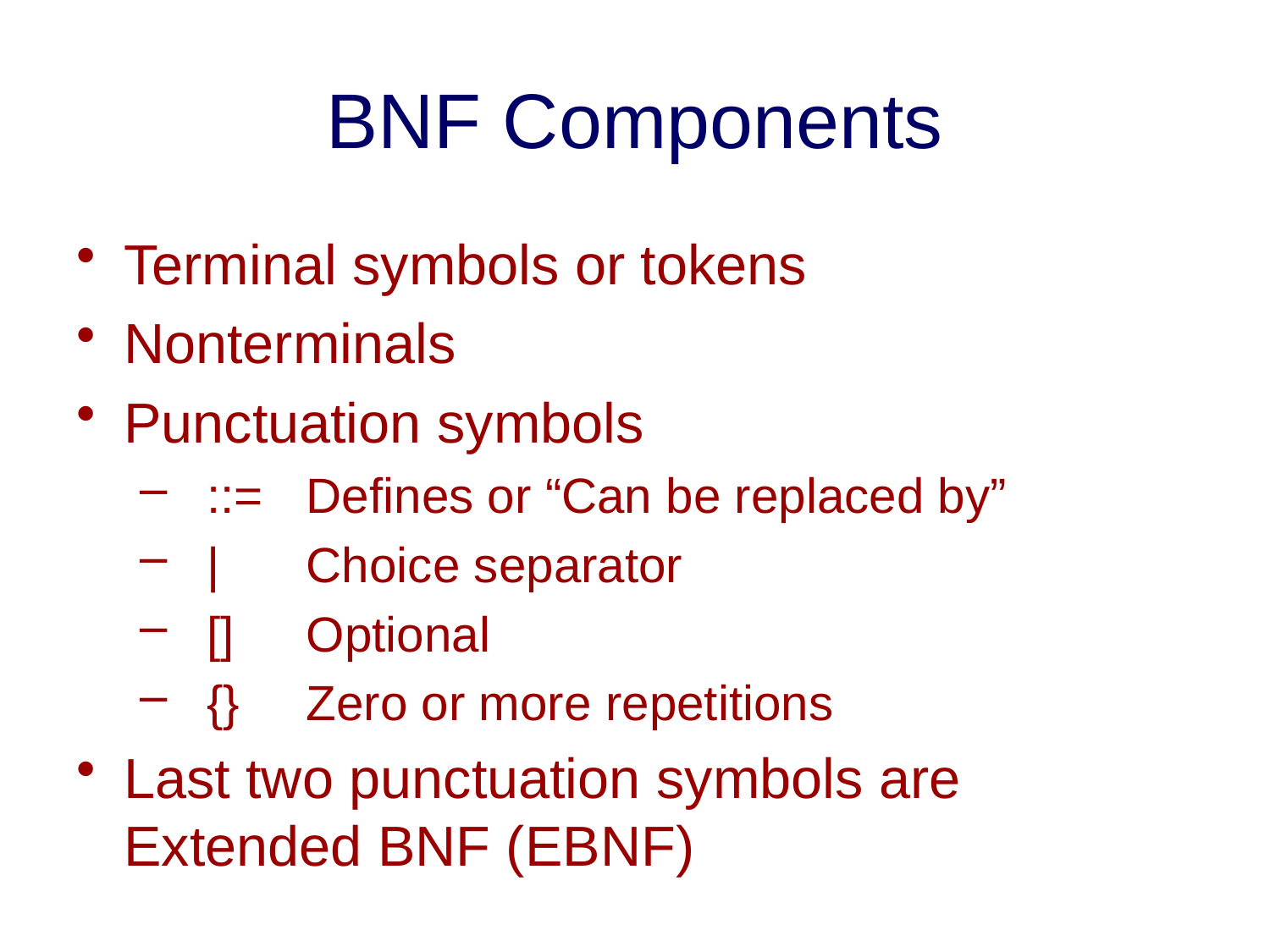

# BNF Components
Terminal symbols or tokens
Nonterminals
Punctuation symbols
  ::=	Defines or “Can be replaced by”
  |	Choice separator
  []	Optional
  {}	Zero or more repetitions
Last two punctuation symbols are Extended BNF (EBNF)